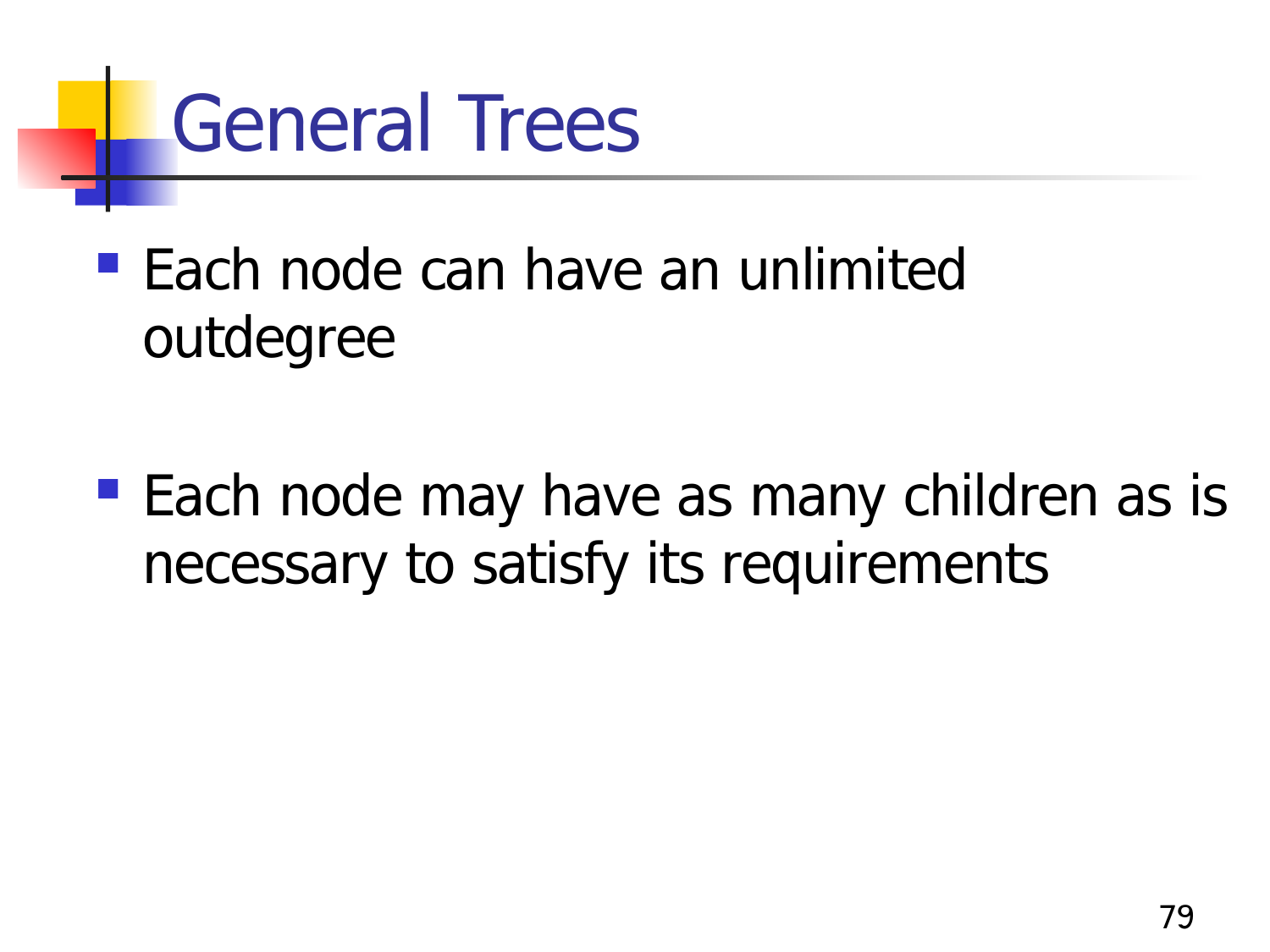

# General Trees
Each node can have an unlimited outdegree

Each node may have as many children as is necessary to satisfy its requirements
79